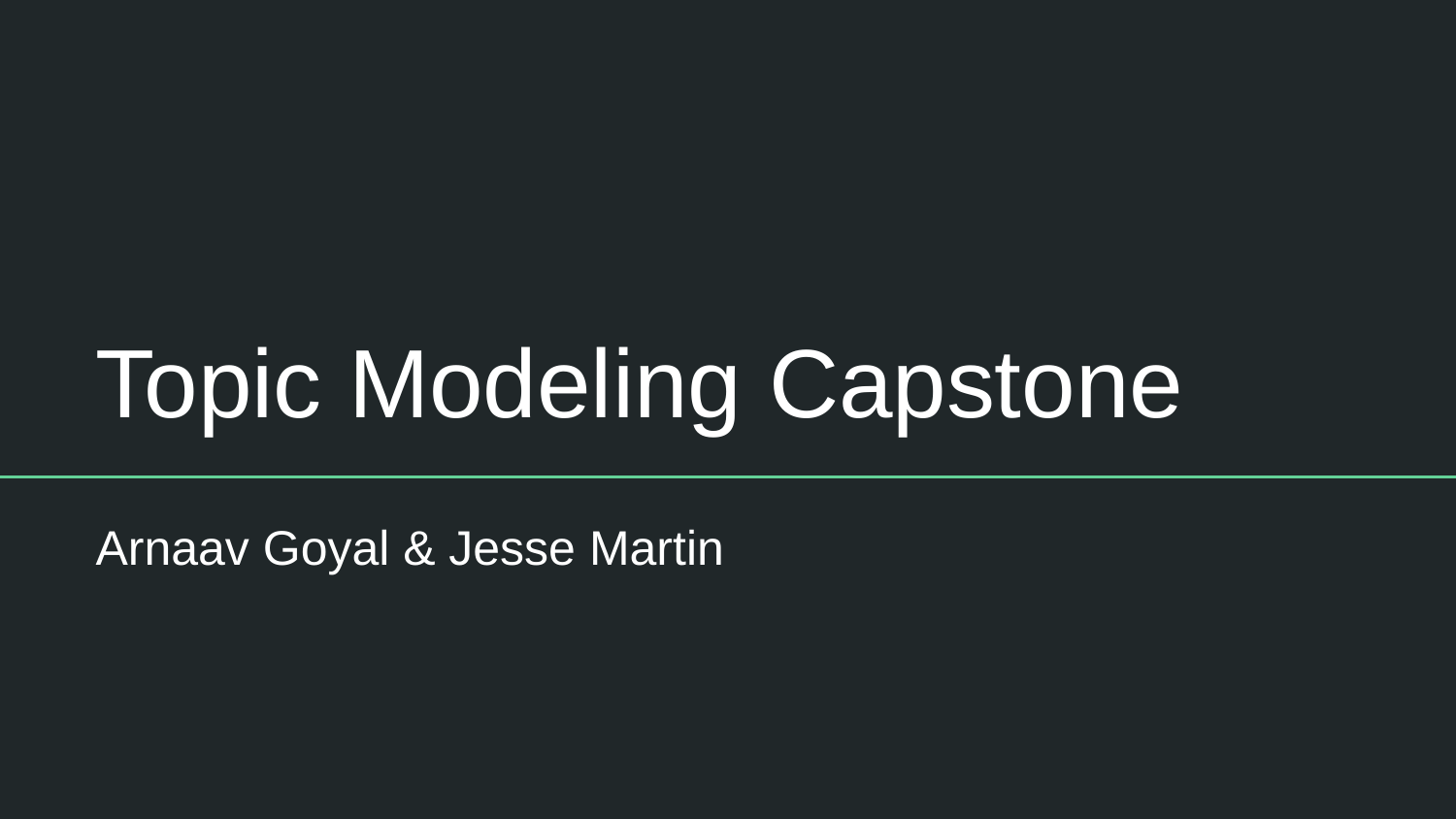

# Topic Modeling Capstone
Arnaav Goyal & Jesse Martin